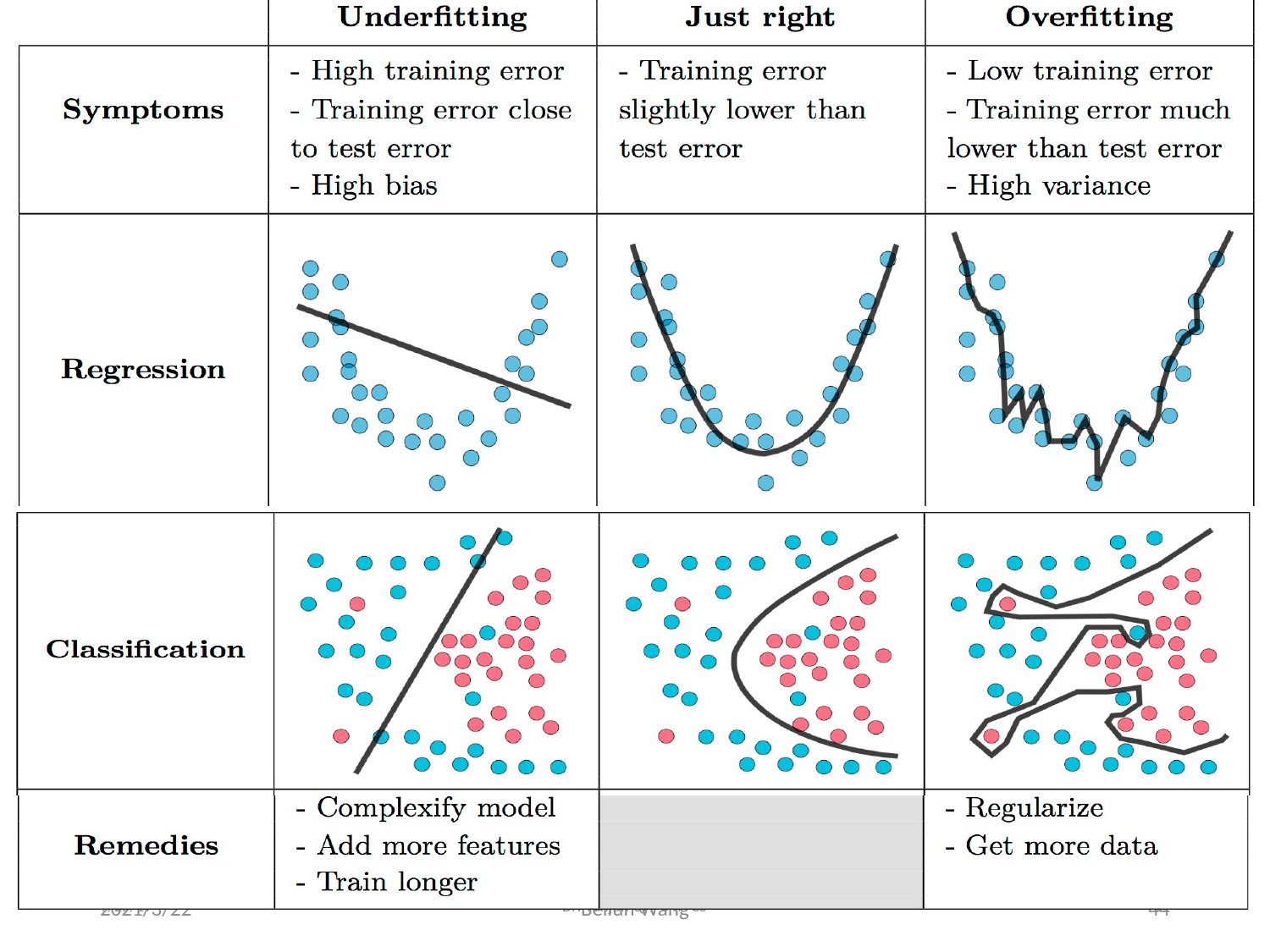

#

2021/3/22
Beilun Wang
44
9/25/19	Dr. Yanjun Qi / UVA CS	51